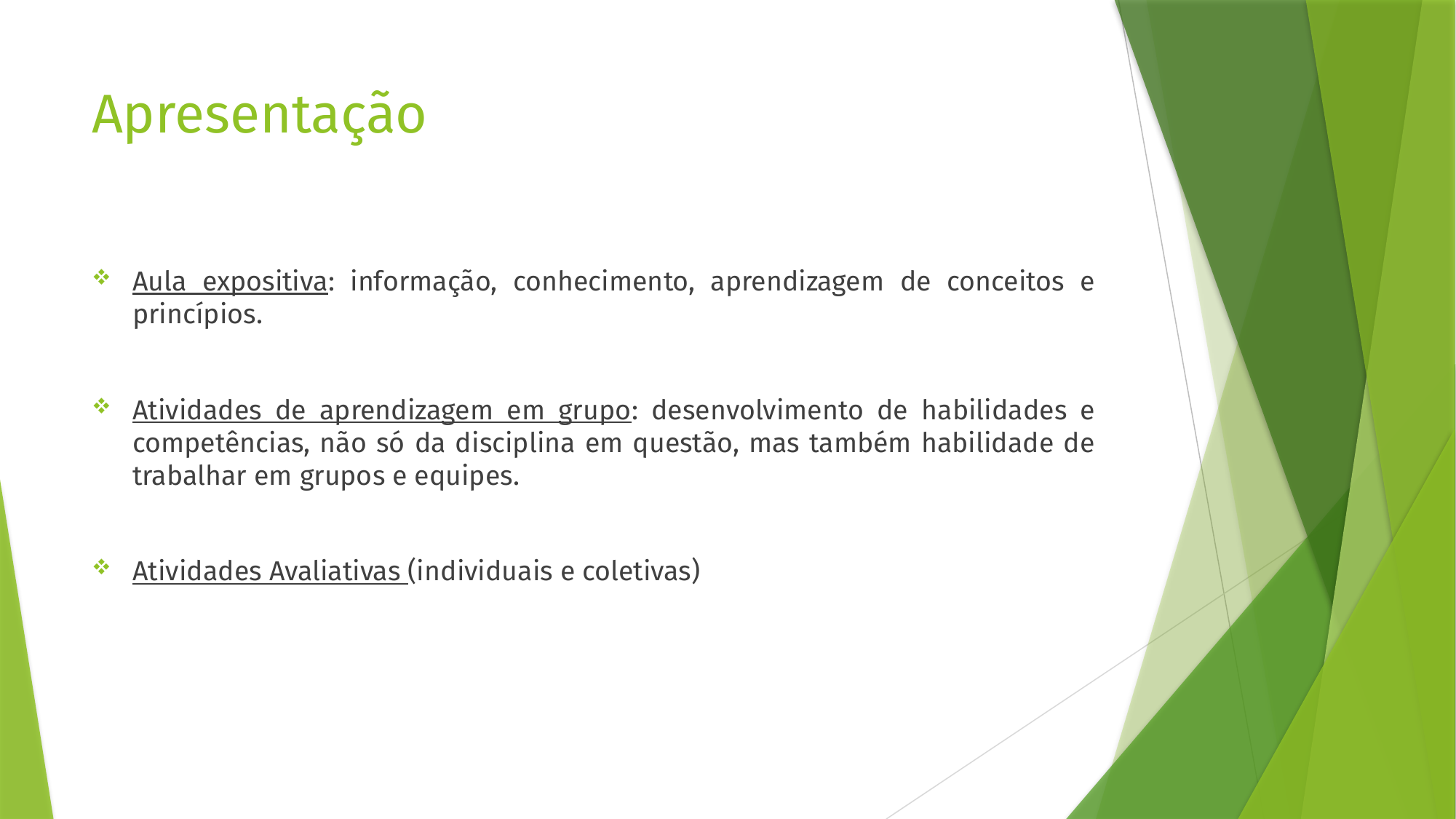

# Apresentação
Aula expositiva: informação, conhecimento, aprendizagem de conceitos e princípios.

Atividades de aprendizagem em grupo: desenvolvimento de habilidades e competências, não só da disciplina em questão, mas também habilidade de trabalhar em grupos e equipes.

Atividades Avaliativas (individuais e coletivas)